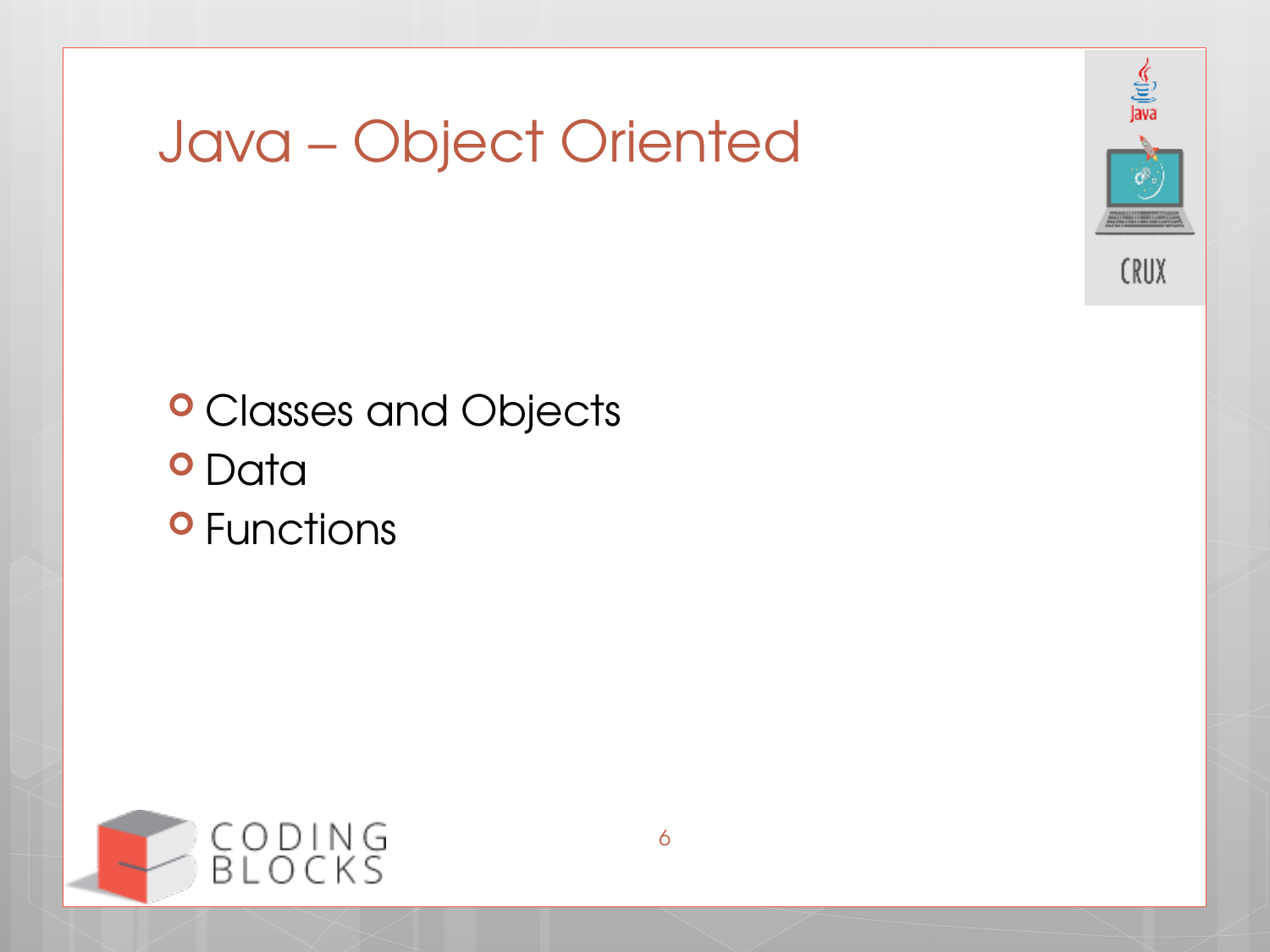

# Java – Object Oriented

Classes and Objects
Data
Functions
6